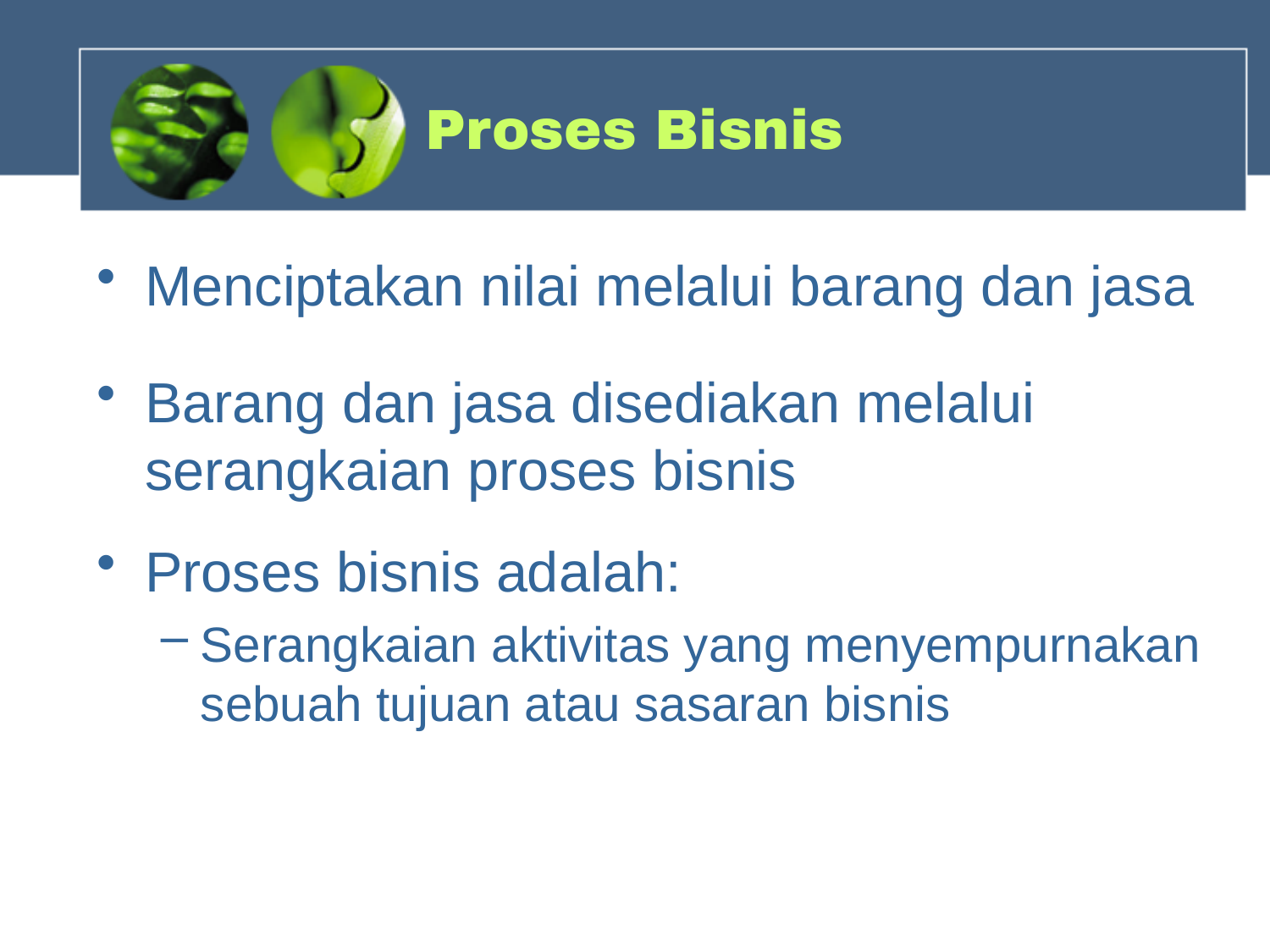

# Proses Bisnis
Menciptakan nilai melalui barang dan jasa

Barang dan jasa disediakan melalui serangkaian proses bisnis
Proses bisnis adalah:
Serangkaian aktivitas yang menyempurnakan sebuah tujuan atau sasaran bisnis